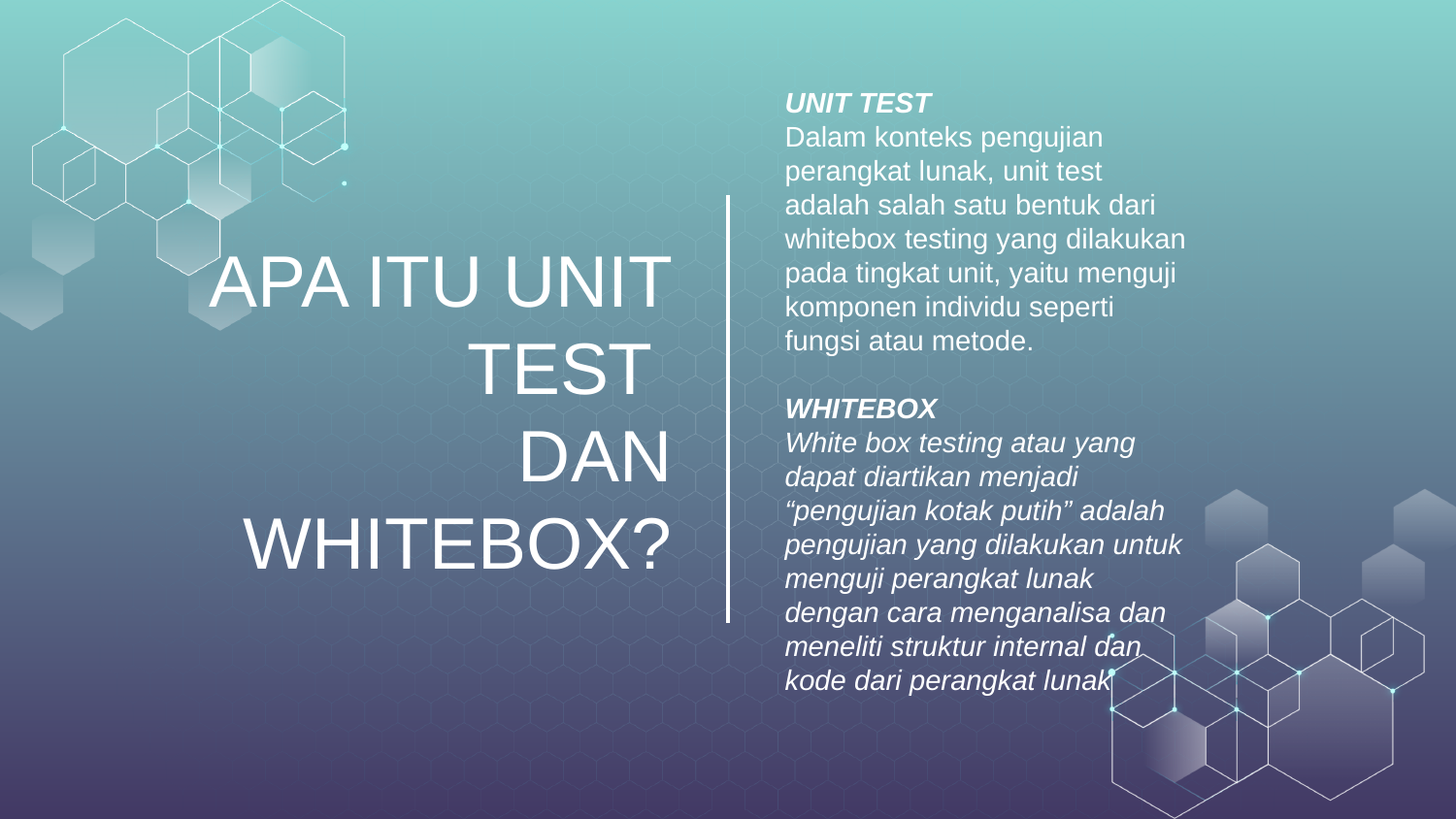

UNIT TEST
Dalam konteks pengujian perangkat lunak, unit test adalah salah satu bentuk dari whitebox testing yang dilakukan pada tingkat unit, yaitu menguji komponen individu seperti fungsi atau metode.

WHITEBOX
White box testing atau yang dapat diartikan menjadi “pengujian kotak putih” adalah pengujian yang dilakukan untuk menguji perangkat lunak dengan cara menganalisa dan meneliti struktur internal dan kode dari perangkat lunak
# APA ITU UNIT TEST DAN WHITEBOX?